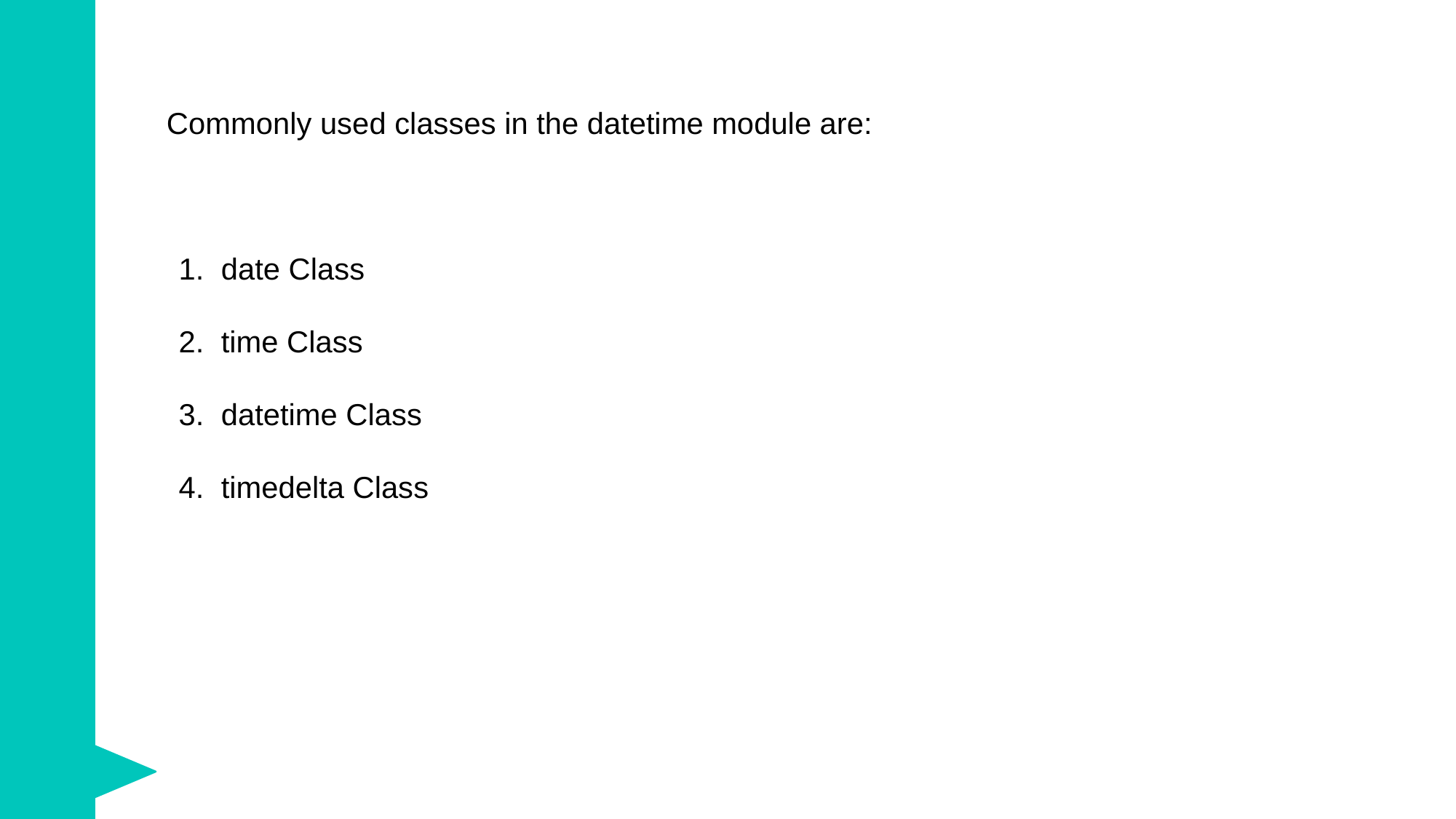

Commonly used classes in the datetime module are:

date Class
time Class
datetime Class
timedelta Class